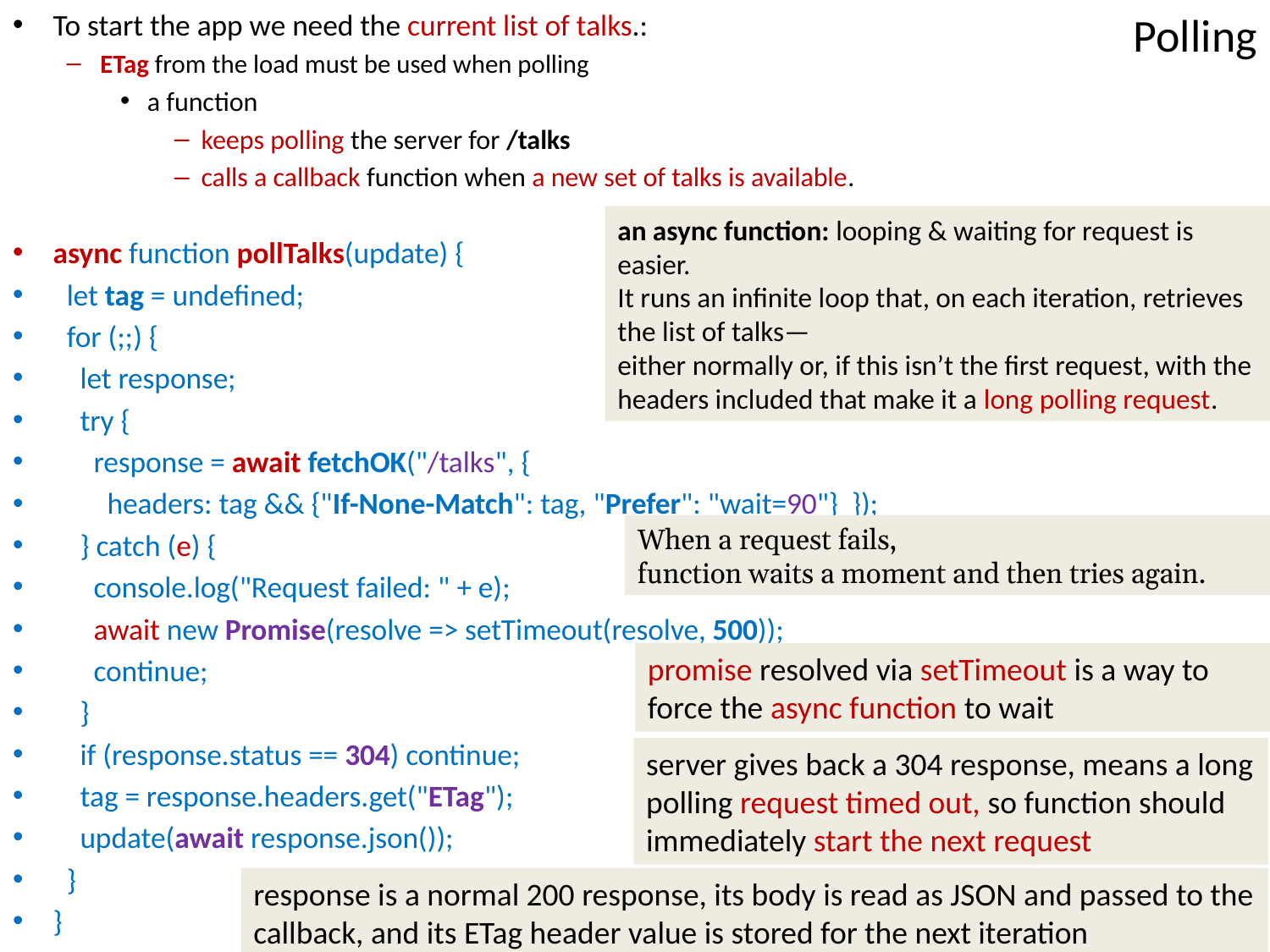

# Polling
To start the app we need the current list of talks.:
ETag from the load must be used when polling
a function
keeps polling the server for /talks
calls a callback function when a new set of talks is available.

async function pollTalks(update) {
  let tag = undefined;
  for (;;) {
    let response;
    try {
      response = await fetchOK("/talks", {
        headers: tag && {"If-None-Match": tag, "Prefer": "wait=90"}  });
    } catch (e) {
      console.log("Request failed: " + e);
      await new Promise(resolve => setTimeout(resolve, 500));
      continue;
    }
    if (response.status == 304) continue;
    tag = response.headers.get("ETag");
    update(await response.json());
  }
}
an async function: looping & waiting for request is easier.
It runs an infinite loop that, on each iteration, retrieves the list of talks—
either normally or, if this isn’t the first request, with the headers included that make it a long polling request.
When a request fails,
function waits a moment and then tries again.
promise resolved via setTimeout is a way to force the async function to wait
server gives back a 304 response, means a long polling request timed out, so function should immediately start the next request
response is a normal 200 response, its body is read as JSON and passed to the callback, and its ETag header value is stored for the next iteration
38